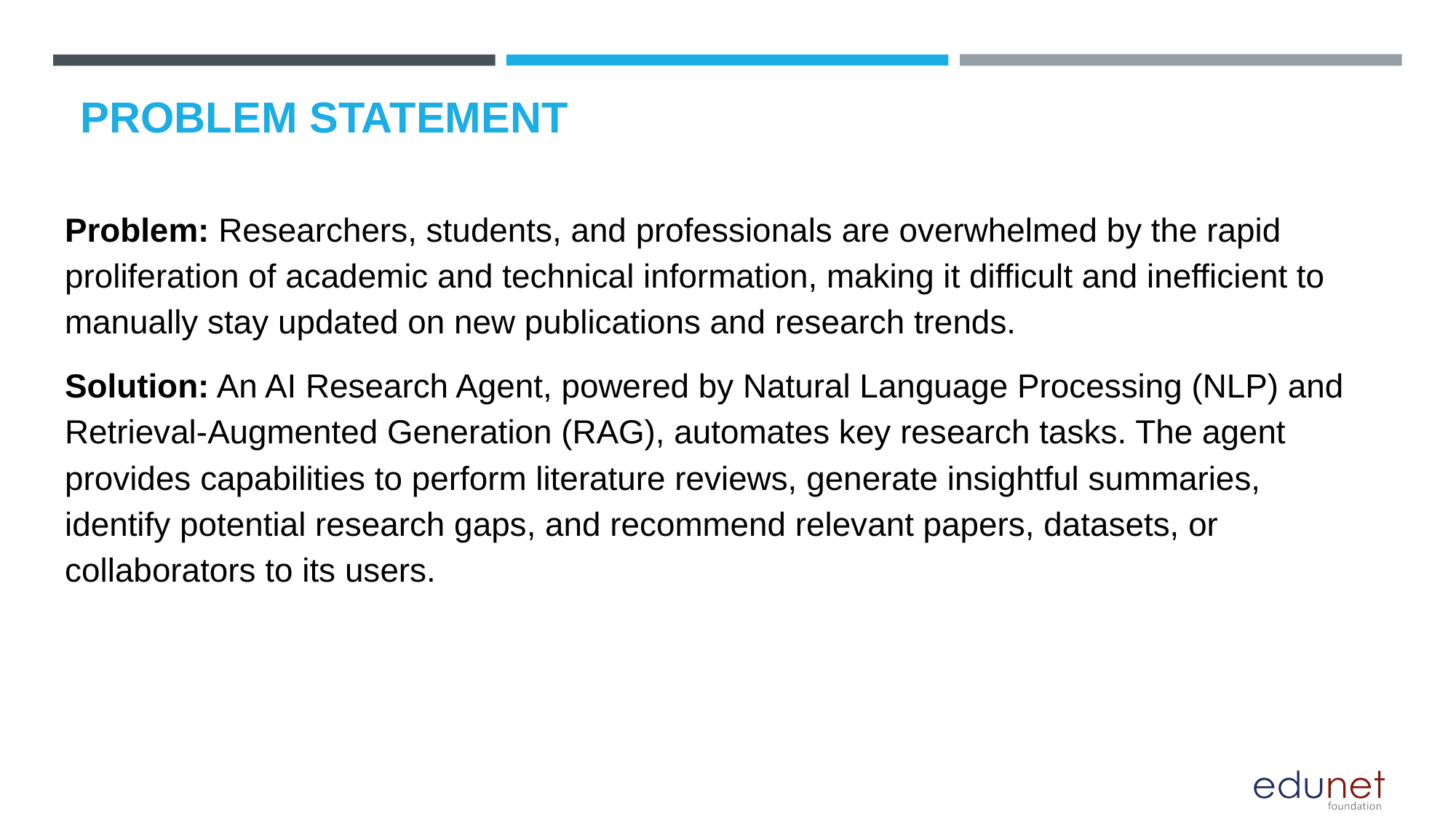

# PROBLEM STATEMENT
Problem: Researchers, students, and professionals are overwhelmed by the rapid proliferation of academic and technical information, making it difficult and inefficient to manually stay updated on new publications and research trends.
Solution: An AI Research Agent, powered by Natural Language Processing (NLP) and Retrieval-Augmented Generation (RAG), automates key research tasks. The agent provides capabilities to perform literature reviews, generate insightful summaries, identify potential research gaps, and recommend relevant papers, datasets, or collaborators to its users.